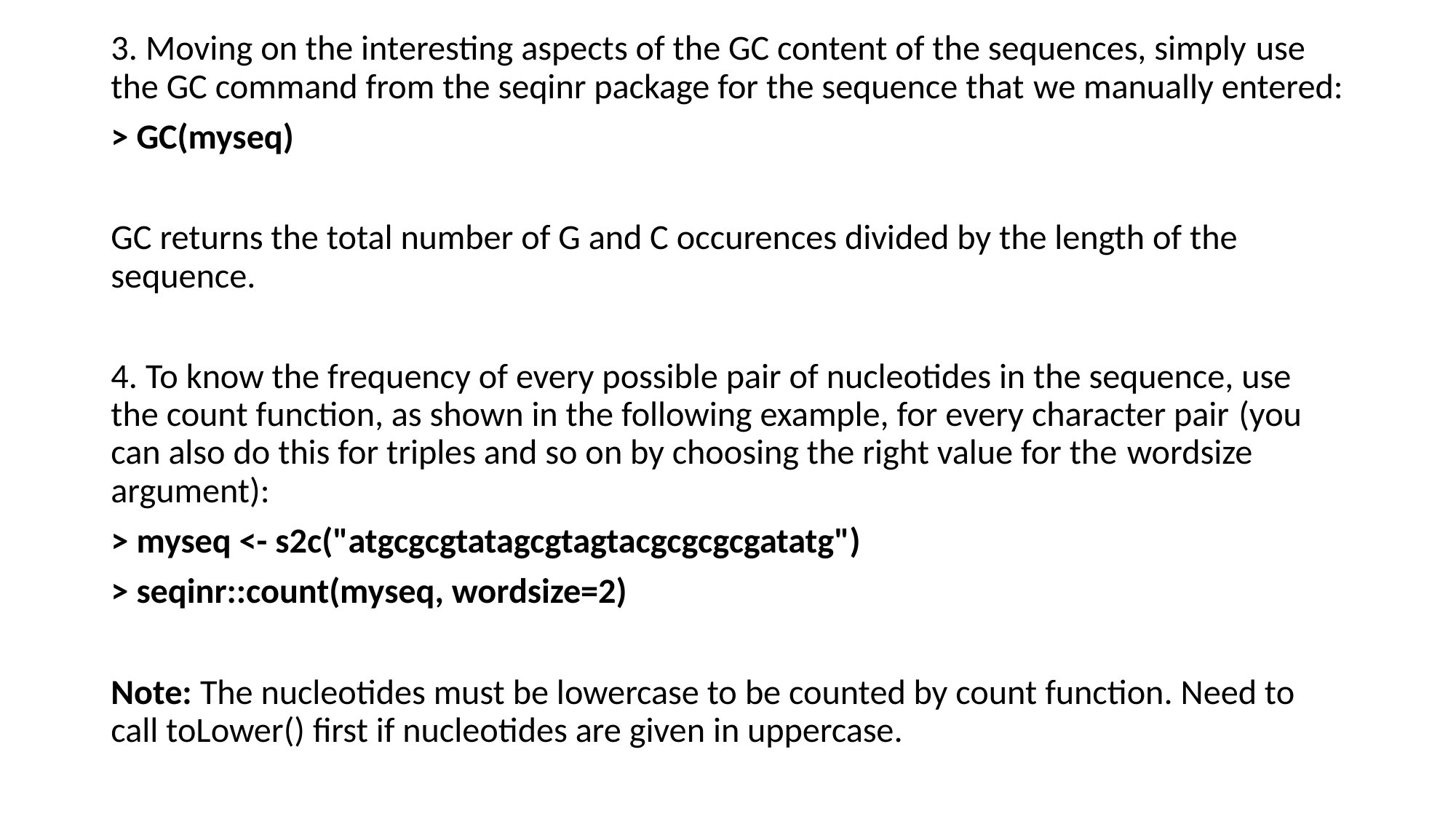

3. Moving on the interesting aspects of the GC content of the sequences, simply use the GC command from the seqinr package for the sequence that we manually entered:
> GC(myseq)

GC returns the total number of G and C occurences divided by the length of the sequence.

4. To know the frequency of every possible pair of nucleotides in the sequence, use the count function, as shown in the following example, for every character pair (you can also do this for triples and so on by choosing the right value for the wordsize argument):
> myseq <- s2c("atgcgcgtatagcgtagtacgcgcgcgatatg")
> seqinr::count(myseq, wordsize=2)

Note: The nucleotides must be lowercase to be counted by count function. Need to call toLower() first if nucleotides are given in uppercase.